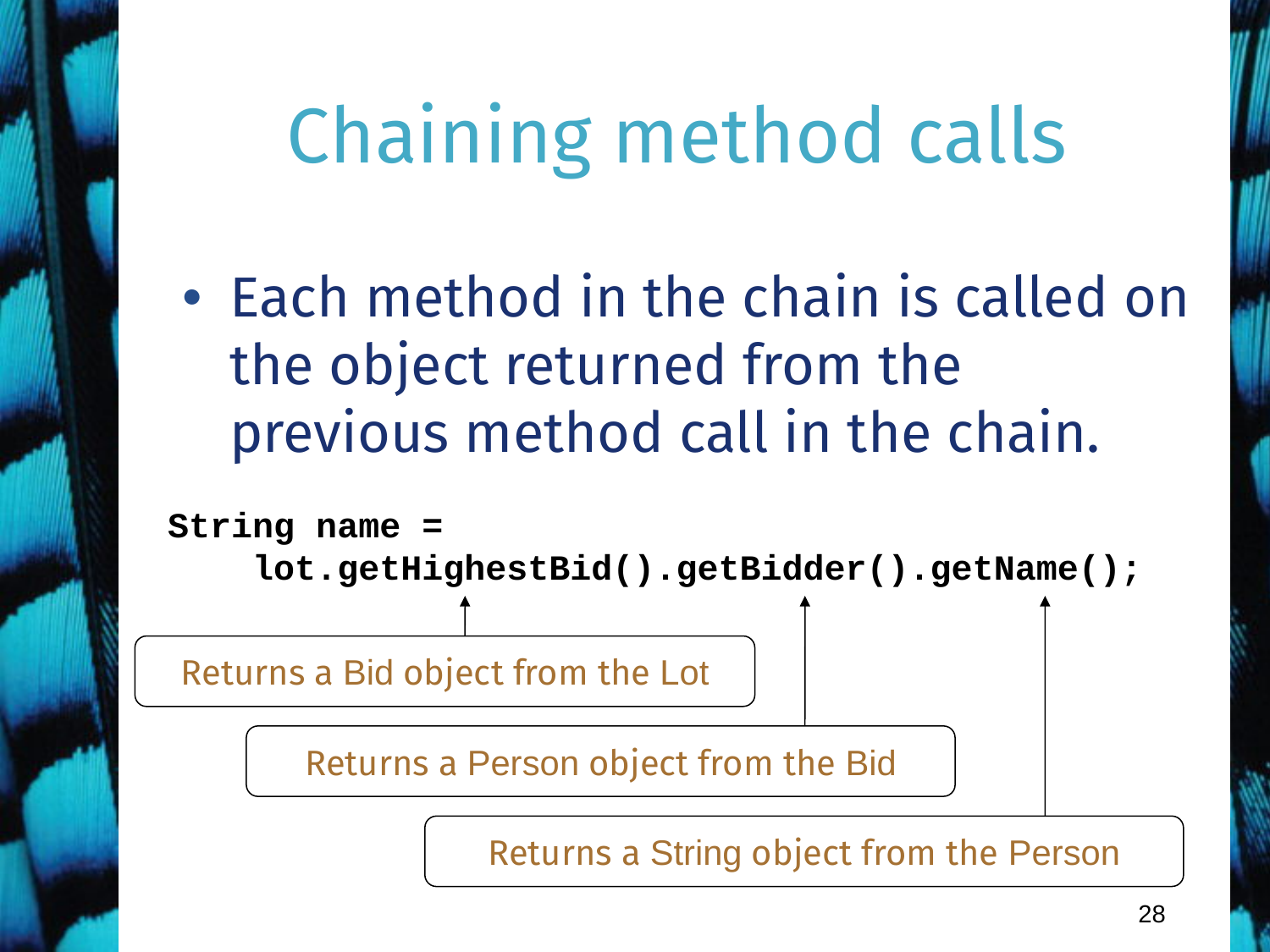

# Chaining method calls
Each method in the chain is called on the object returned from the previous method call in the chain.
String name =
    lot.getHighestBid().getBidder().getName();

Returns a Bid object from the Lot

Returns a Person object from the Bid

Returns a String object from the Person